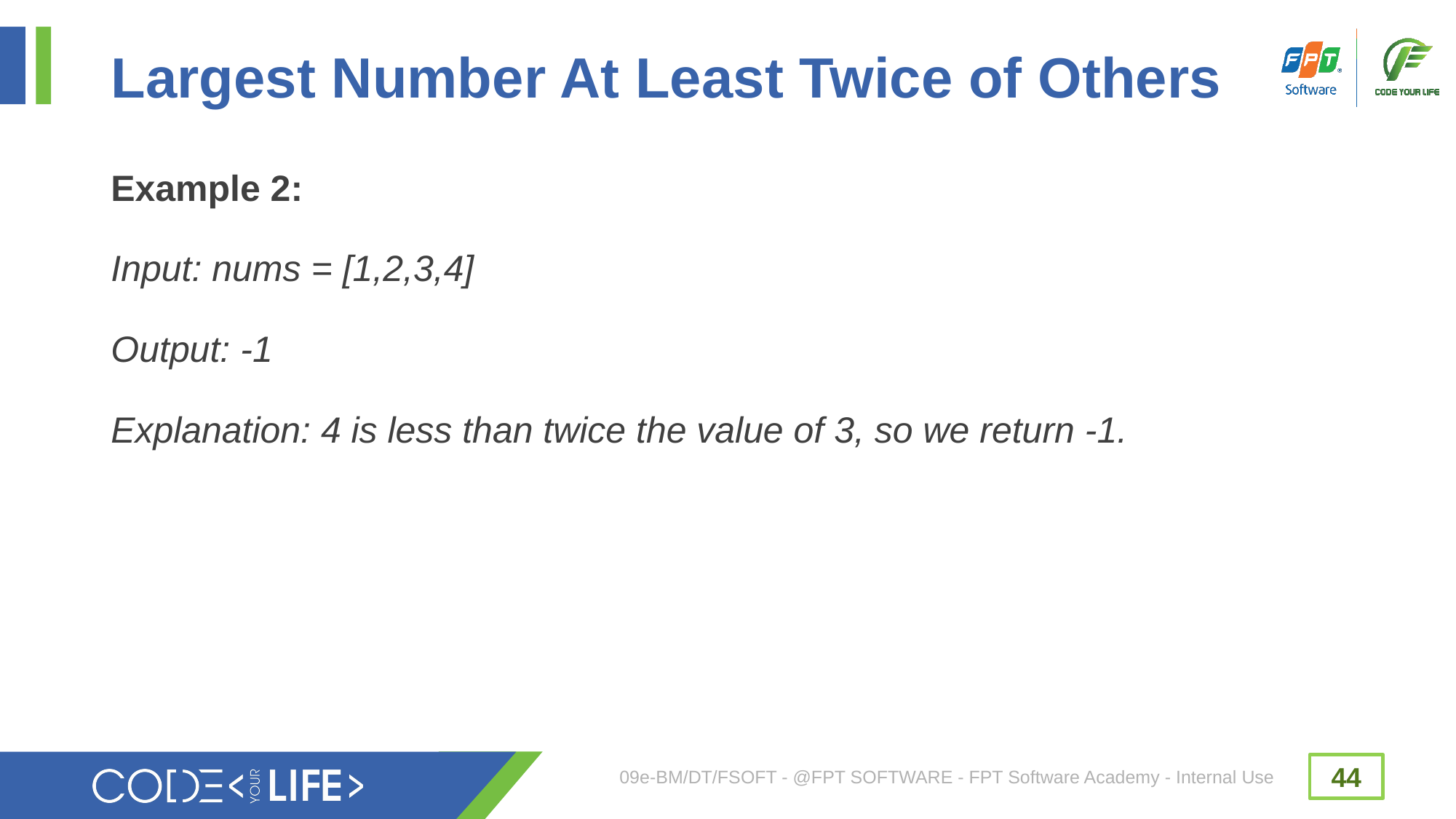

# Largest Number At Least Twice of Others
Example 2:
Input: nums = [1,2,3,4]
Output: -1
Explanation: 4 is less than twice the value of 3, so we return -1.
09e-BM/DT/FSOFT - @FPT SOFTWARE - FPT Software Academy - Internal Use
44